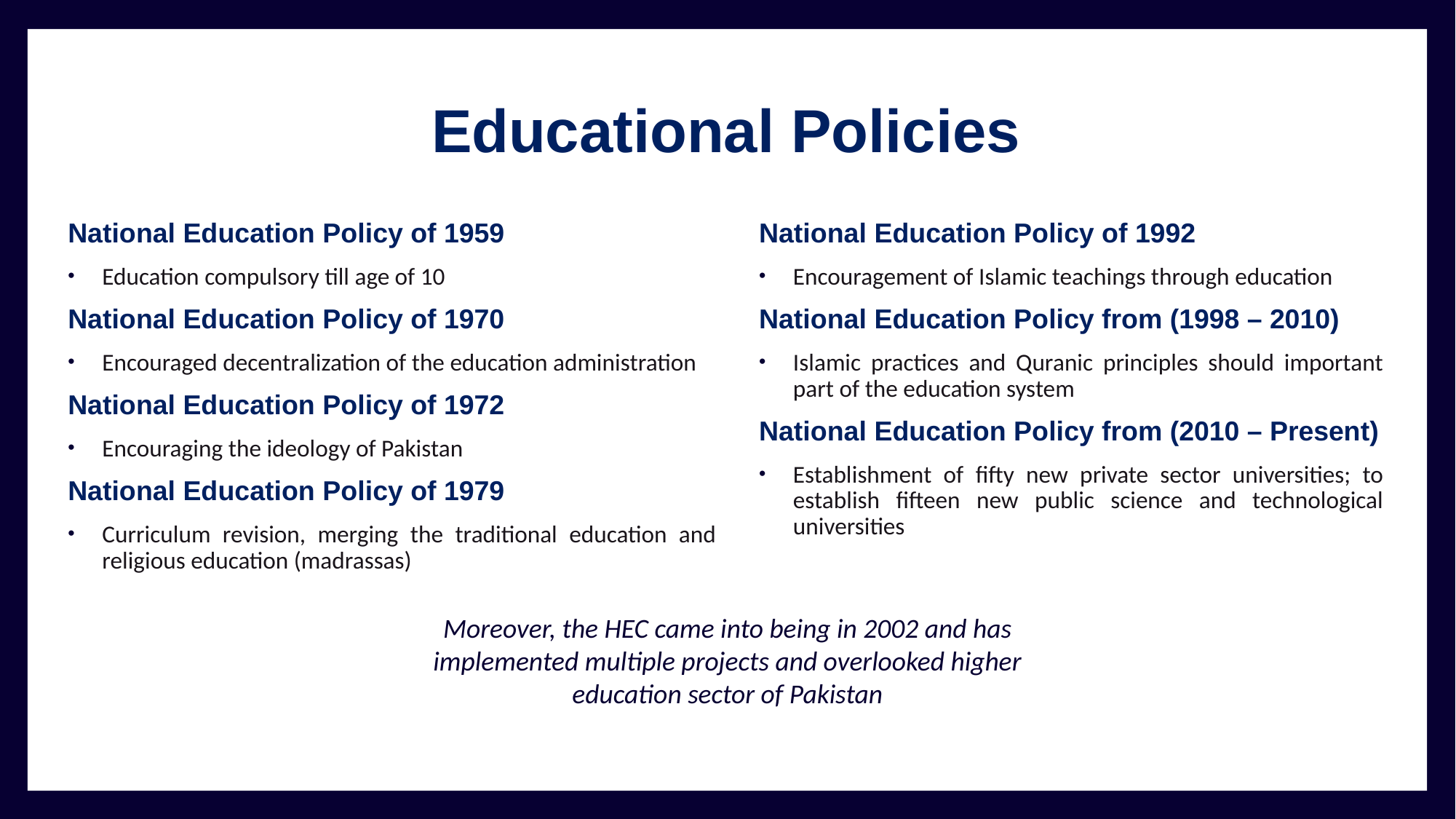

# Educational Policies
National Education Policy of 1959
Education compulsory till age of 10
National Education Policy of 1970
Encouraged decentralization of the education administration
National Education Policy of 1972
Encouraging the ideology of Pakistan
National Education Policy of 1979
Curriculum revision, merging the traditional education and religious education (madrassas)
National Education Policy of 1992
Encouragement of Islamic teachings through education
National Education Policy from (1998 – 2010)
Islamic practices and Quranic principles should important part of the education system
National Education Policy from (2010 – Present)
Establishment of fifty new private sector universities; to establish fifteen new public science and technological universities

Moreover, the HEC came into being in 2002 and has implemented multiple projects and overlooked higher education sector of Pakistan